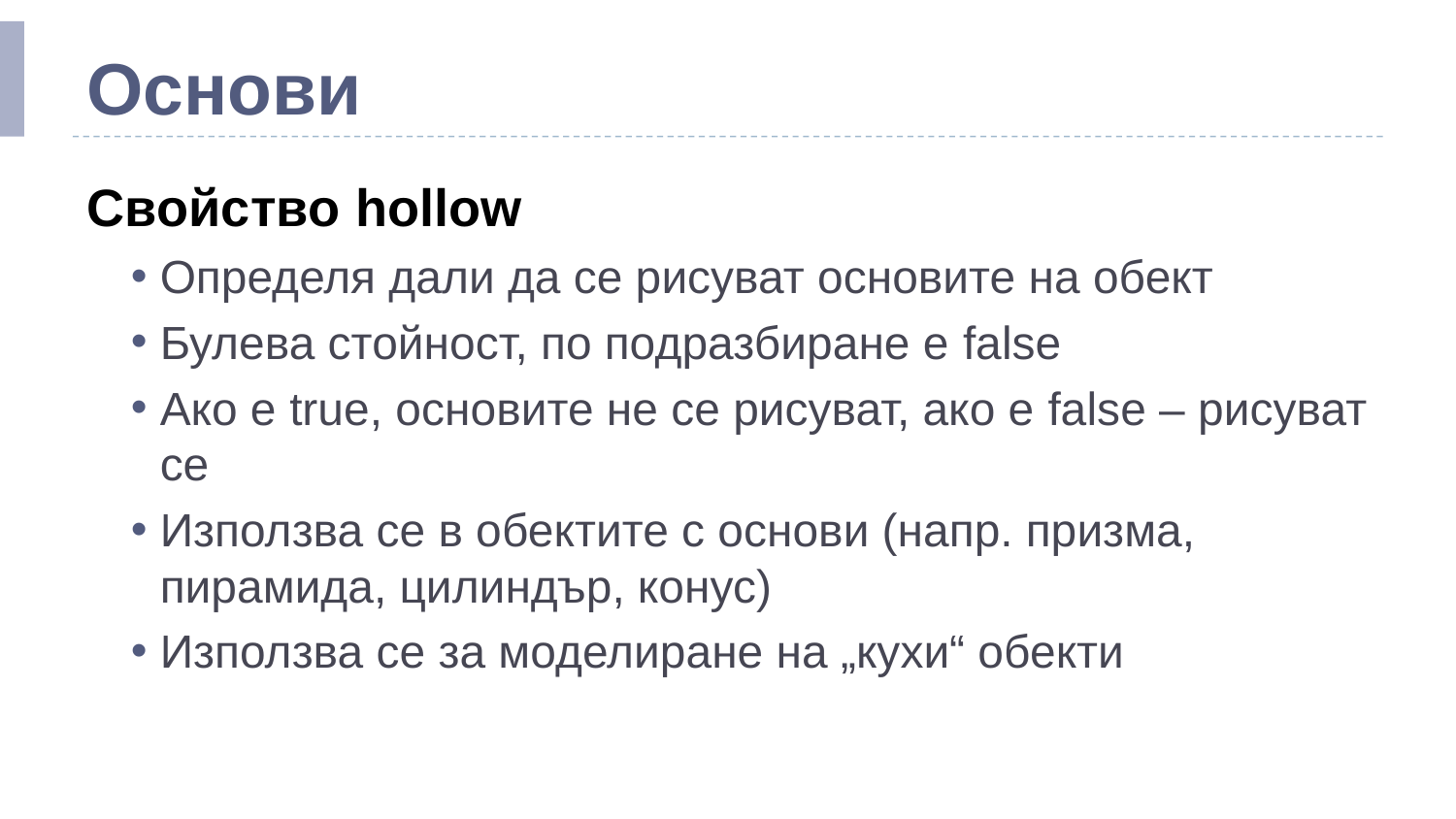

# Основи
Свойство hollow
Определя дали да се рисуват основите на обект
Булева стойност, по подразбиране е false
Ако е true, основите не се рисуват, ако е false – рисуват се
Използва се в обектите с основи (напр. призма, пирамида, цилиндър, конус)
Използва се за моделиране на „кухи“ обекти